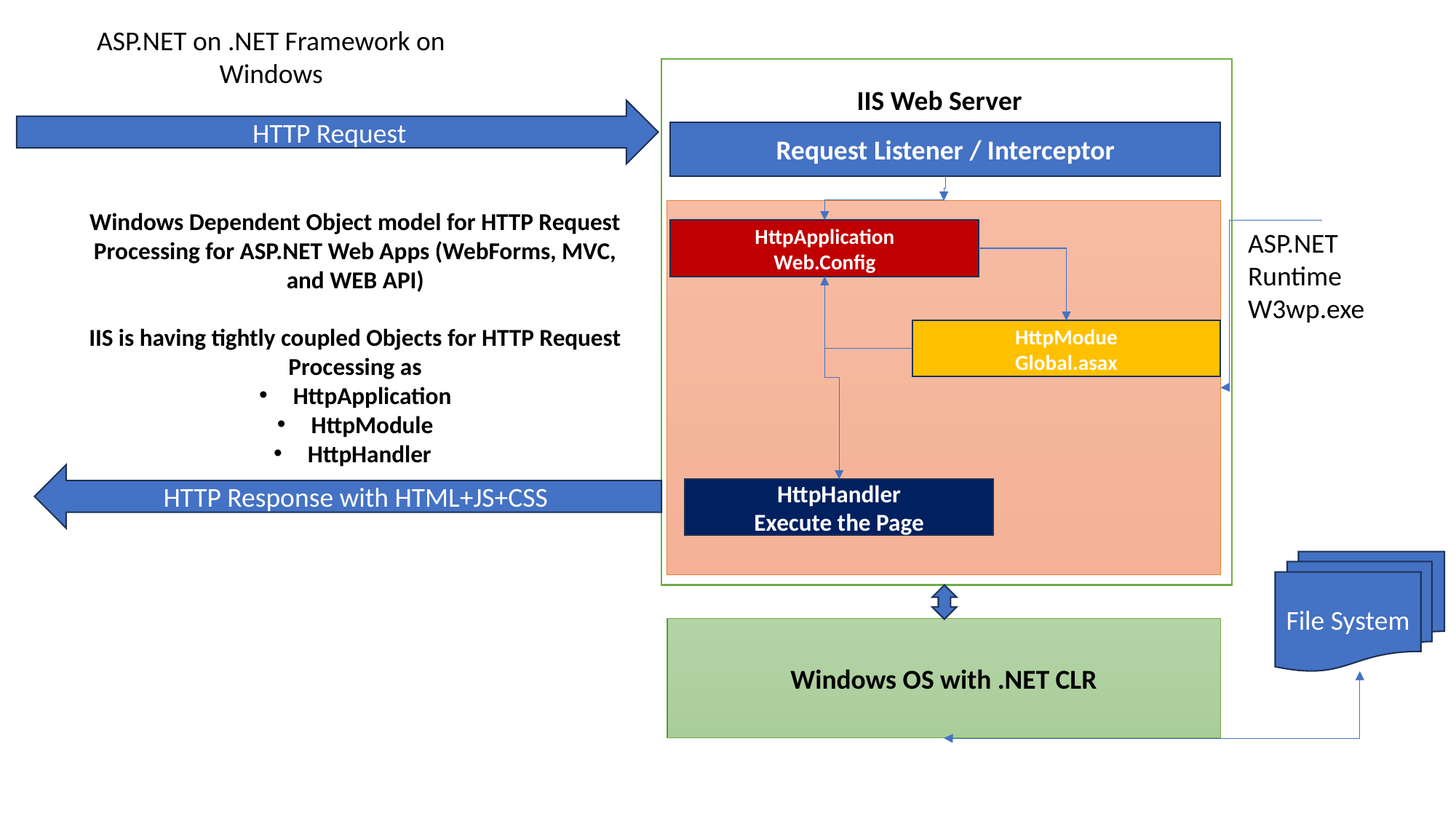

ASP.NET on .NET Framework on Windows

IIS Web Server
HTTP Request
Request Listener / Interceptor
Windows Dependent Object model for HTTP Request Processing for ASP.NET Web Apps (WebForms, MVC, and WEB API)

IIS is having tightly coupled Objects for HTTP Request Processing as
HttpApplication
HttpModule
HttpHandler

HttpApplication
Web.Config
ASP.NET Runtime
W3wp.exe
HttpModue
Global.asax
HTTP Response with HTML+JS+CSS
HttpHandler
Execute the Page
File System

Windows OS with .NET CLR